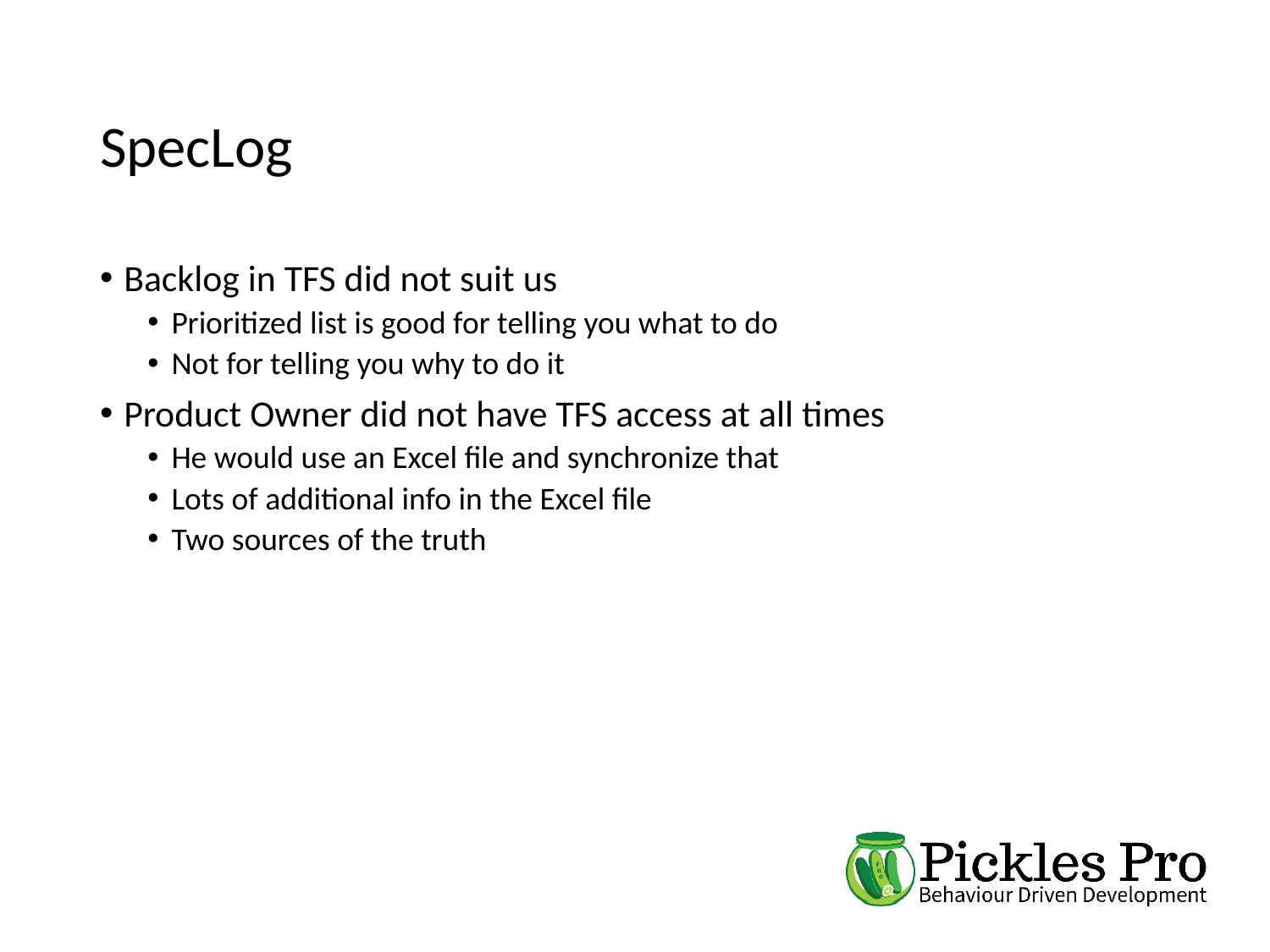

# SpecLog
Backlog in TFS did not suit us
Prioritized list is good for telling you what to do
Not for telling you why to do it
Product Owner did not have TFS access at all times
He would use an Excel file and synchronize that
Lots of additional info in the Excel file
Two sources of the truth